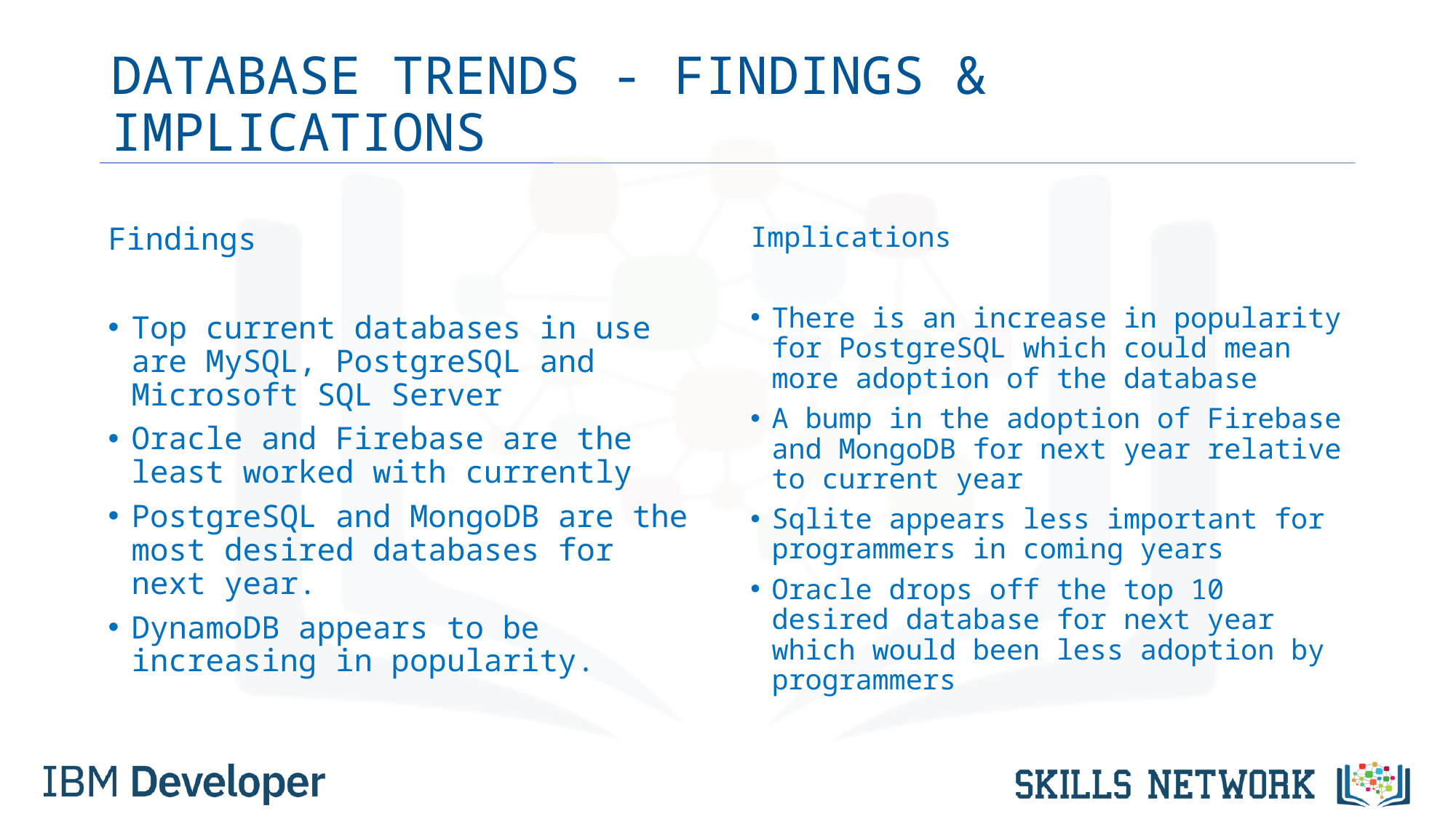

# DATABASE TRENDS - FINDINGS & IMPLICATIONS
Findings

Top current databases in use are MySQL, PostgreSQL and Microsoft SQL Server
Oracle and Firebase are the least worked with currently
PostgreSQL and MongoDB are the most desired databases for next year.
DynamoDB appears to be increasing in popularity.
Implications

There is an increase in popularity for PostgreSQL which could mean more adoption of the database
A bump in the adoption of Firebase and MongoDB for next year relative to current year
Sqlite appears less important for programmers in coming years
Oracle drops off the top 10 desired database for next year which would been less adoption by programmers